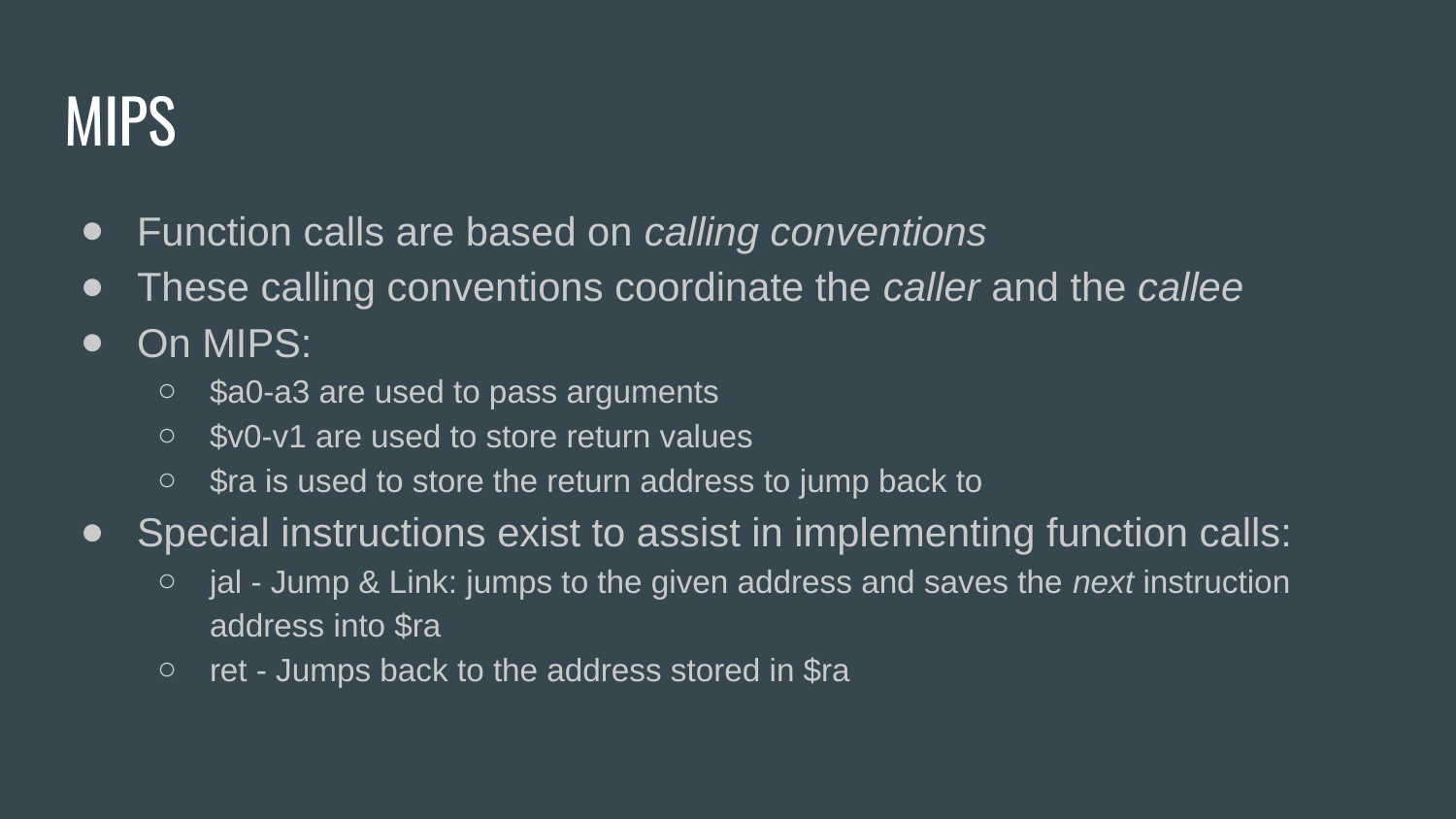

# MIPS
Function calls are based on calling conventions
These calling conventions coordinate the caller and the callee
On MIPS:
$a0-a3 are used to pass arguments
$v0-v1 are used to store return values
$ra is used to store the return address to jump back to
Special instructions exist to assist in implementing function calls:
jal - Jump & Link: jumps to the given address and saves the next instruction address into $ra
ret - Jumps back to the address stored in $ra